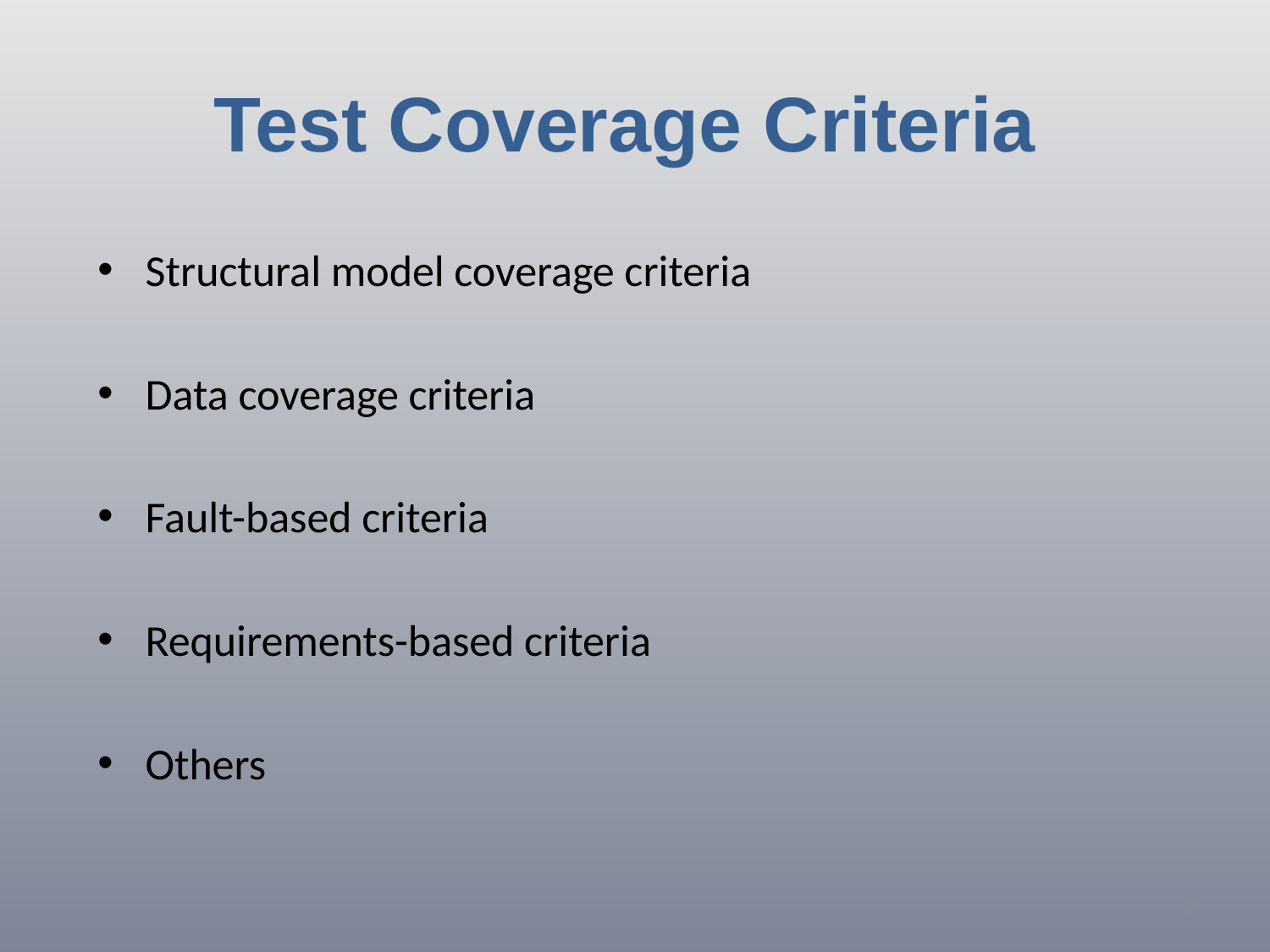

# Test Coverage Criteria
Structural model coverage criteria

Data coverage criteria

Fault-based criteria

Requirements-based criteria

Others
7